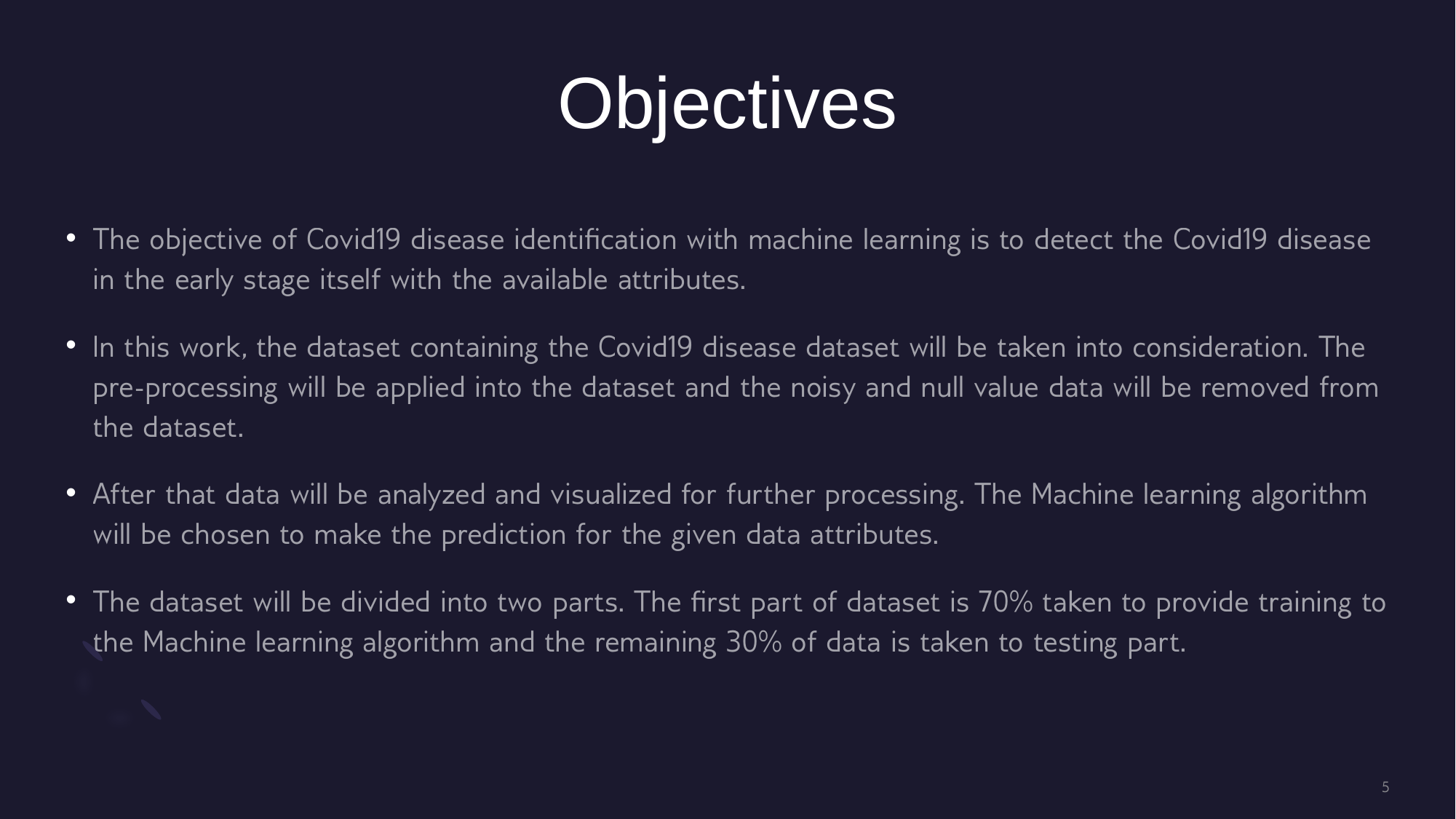

# Objectives

The objective of Covid19 disease identification with machine learning is to detect the Covid19 disease in the early stage itself with the available attributes.
In this work, the dataset containing the Covid19 disease dataset will be taken into consideration. The pre-processing will be applied into the dataset and the noisy and null value data will be removed from the dataset.
After that data will be analyzed and visualized for further processing. The Machine learning algorithm will be chosen to make the prediction for the given data attributes.
The dataset will be divided into two parts. The first part of dataset is 70% taken to provide training to the Machine learning algorithm and the remaining 30% of data is taken to testing part.
5